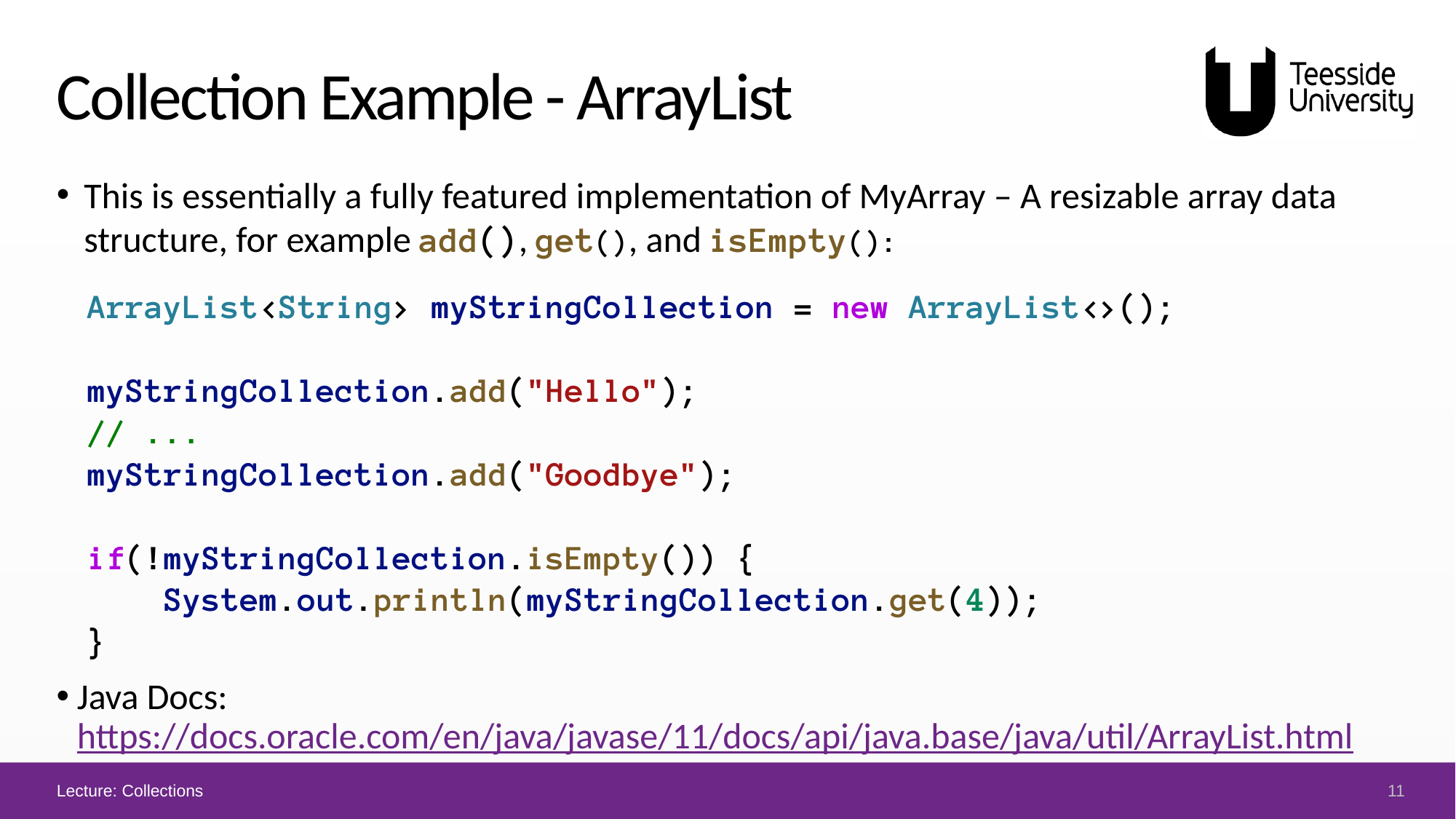

# Collection Example - ArrayList
This is essentially a fully featured implementation of MyArray – A resizable array data structure, for example add(), get(), and isEmpty():
ArrayList<String> myStringCollection = new ArrayList<>();
myStringCollection.add("Hello");
// ...
myStringCollection.add("Goodbye");
if(!myStringCollection.isEmpty()) {
    System.out.println(myStringCollection.get(4));
}
Java Docs:
https://docs.oracle.com/en/java/javase/11/docs/api/java.base/java/util/ArrayList.html
11
Lecture: Collections